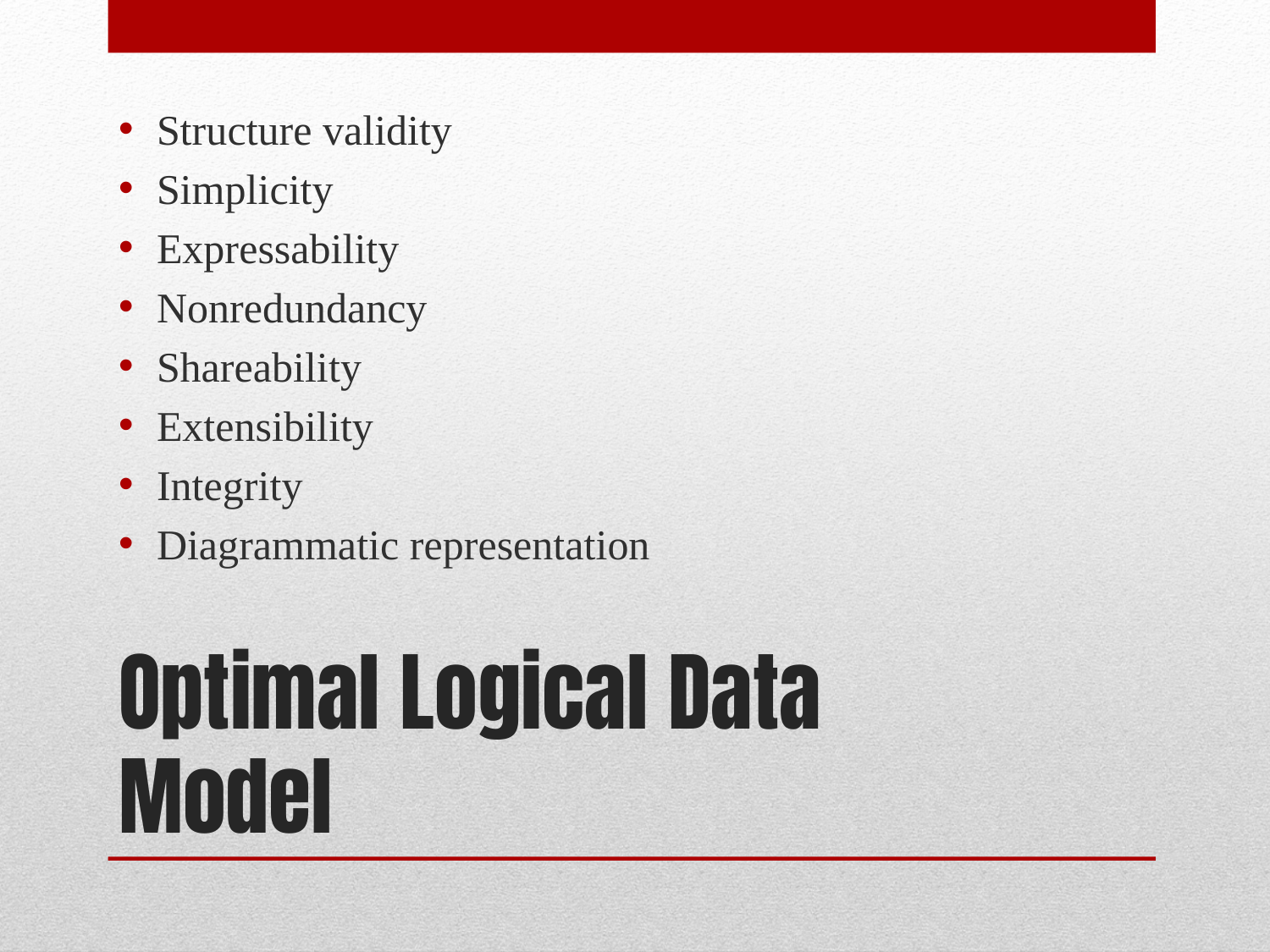

Structure validity
Simplicity
Expressability
Nonredundancy
Shareability
Extensibility
Integrity
Diagrammatic representation

# Optimal Logical Data Model